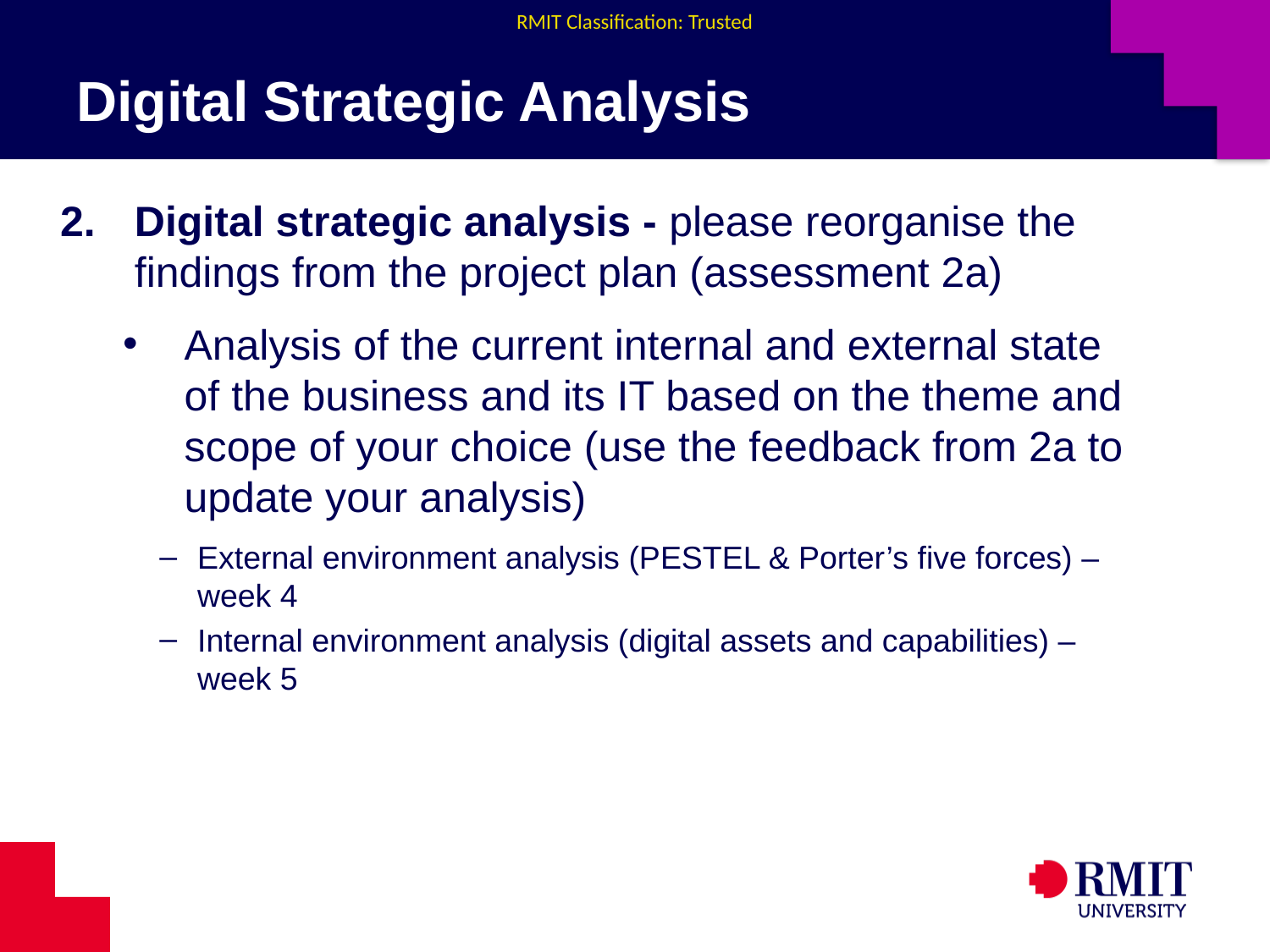

# Digital Strategic Analysis
Digital strategic analysis - please reorganise the findings from the project plan (assessment 2a)
Analysis of the current internal and external state of the business and its IT based on the theme and scope of your choice (use the feedback from 2a to update your analysis)
External environment analysis (PESTEL & Porter’s five forces) – week 4
Internal environment analysis (digital assets and capabilities) – week 5